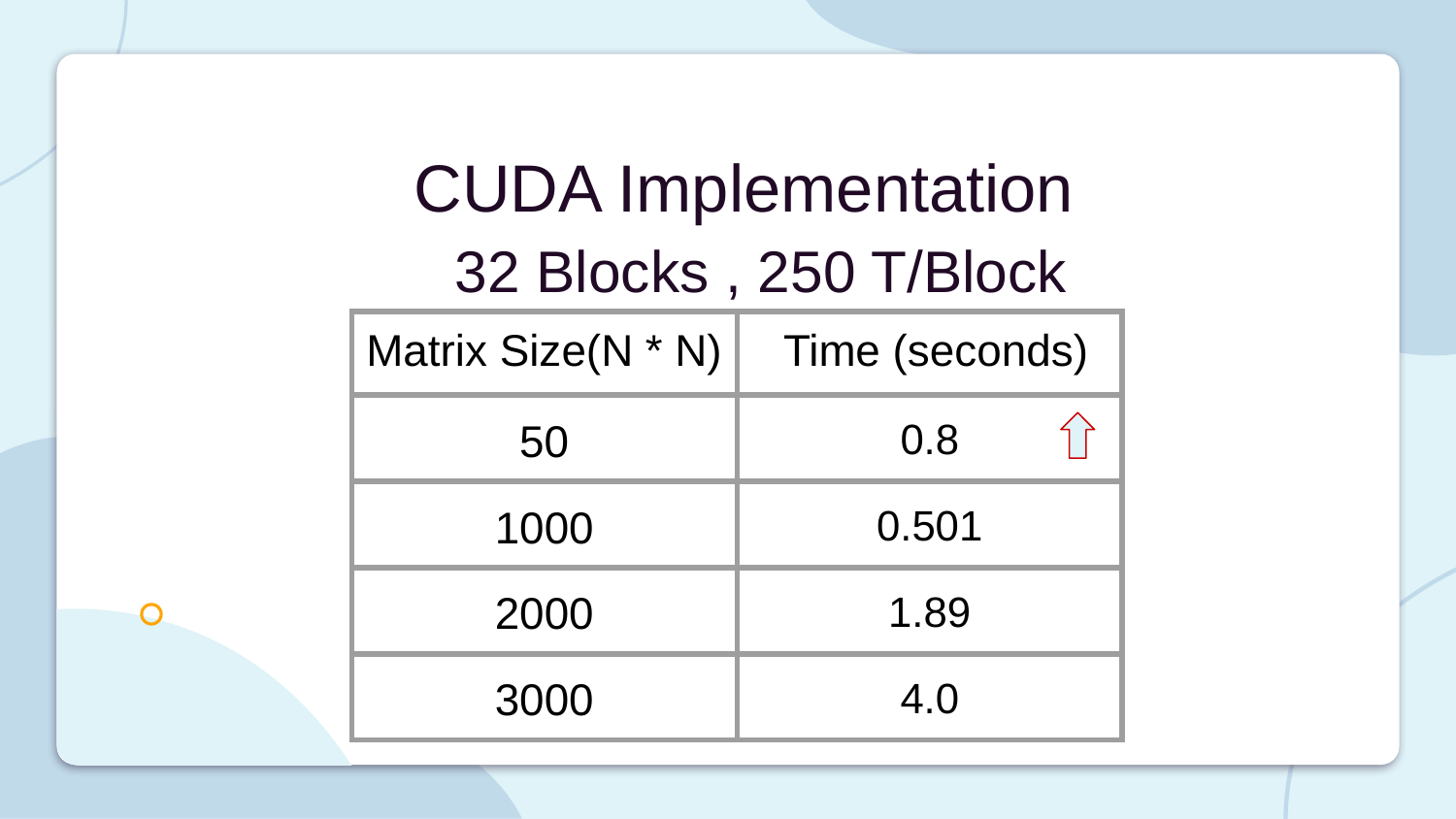

# CUDA Implementation

32 Blocks , 250 T/Block
| Matrix Size(N \* N) | Time (seconds) |
| --- | --- |
| 50 | 0.8 |
| 1000 | 0.501 |
| 2000 | 1.89 |
| 3000 | 4.0 |